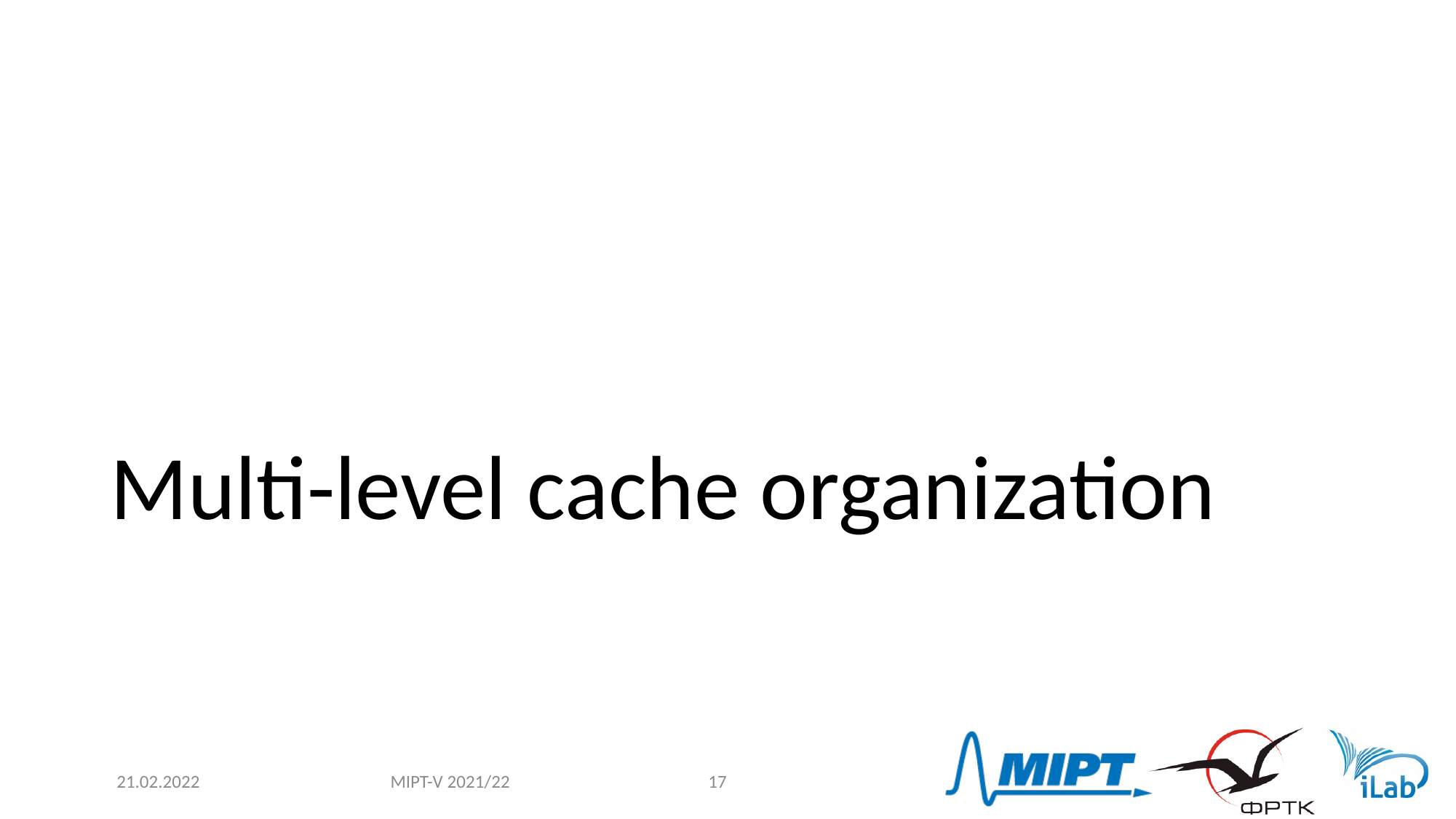

# Multi-level cache organization

MIPT-V 2021/22
21.02.2022